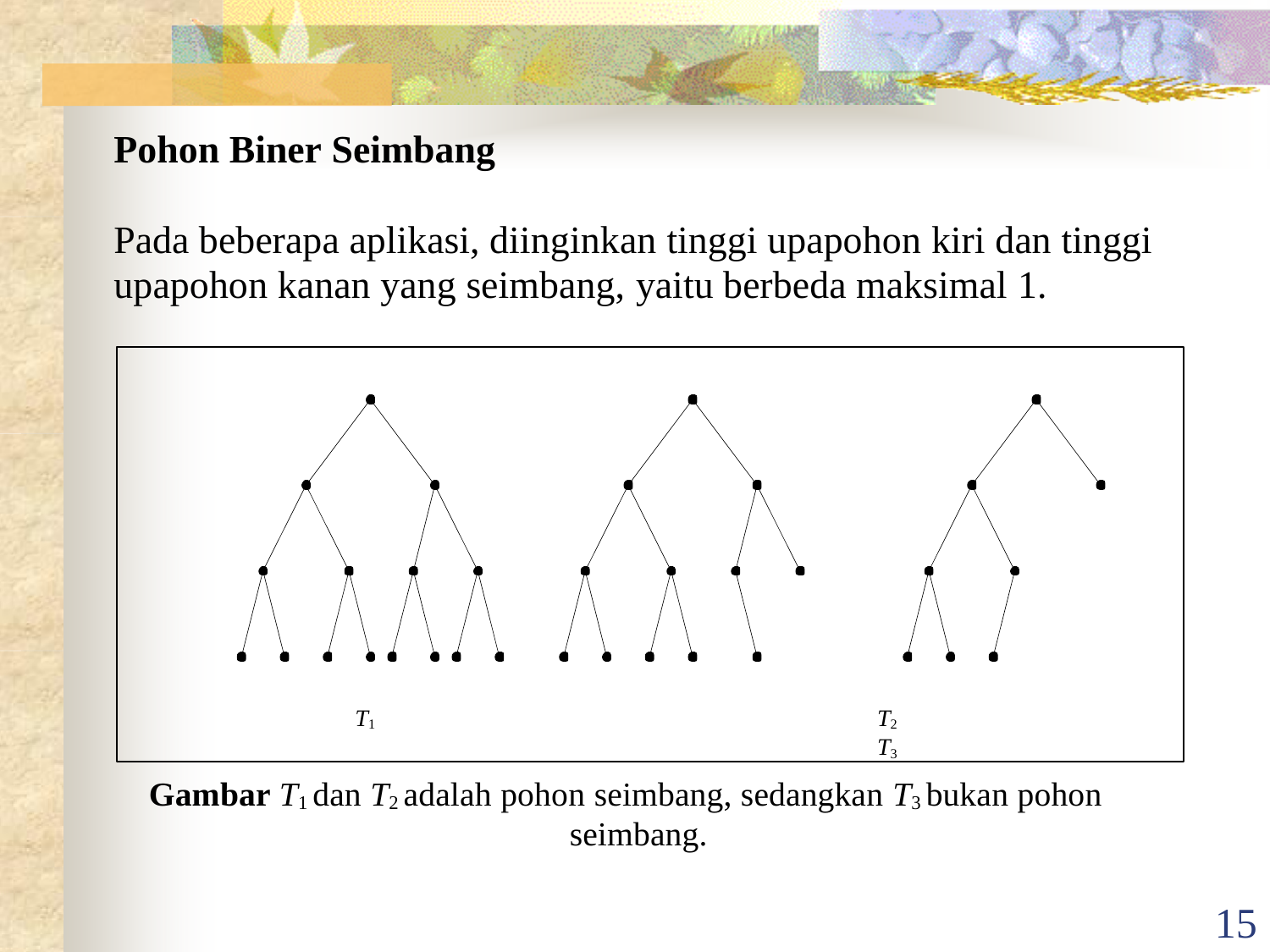

# Pohon Biner Seimbang
Pada beberapa aplikasi, diinginkan tinggi upapohon kiri dan tinggi  upapohon kanan yang seimbang, yaitu berbeda maksimal 1.

T1	T2	T3

Gambar T1 dan T2 adalah pohon seimbang, sedangkan T3 bukan pohon  seimbang.
15